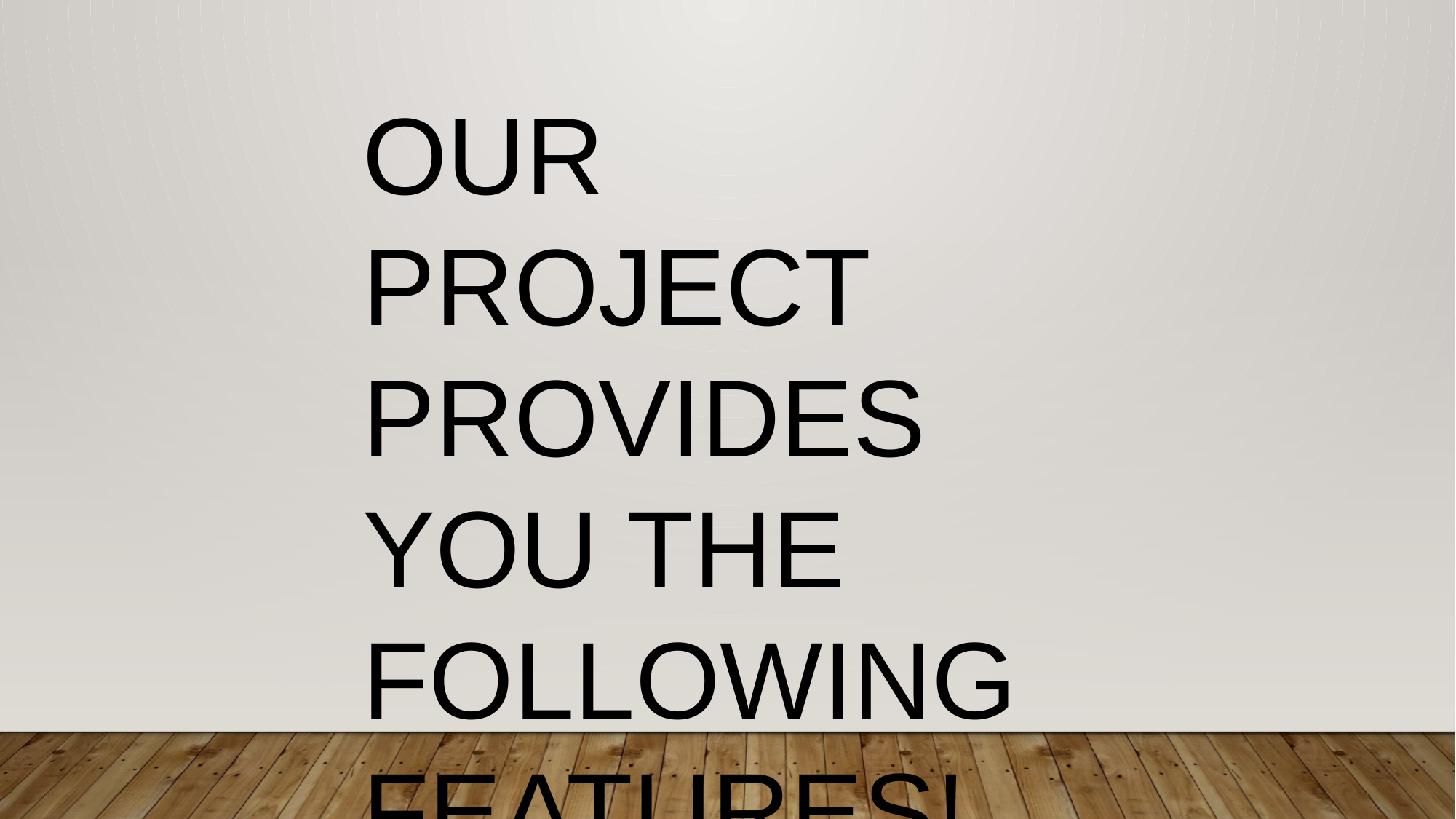

OUR PROJECT PROVIDES YOU THE FOLLOWING FEATURES!